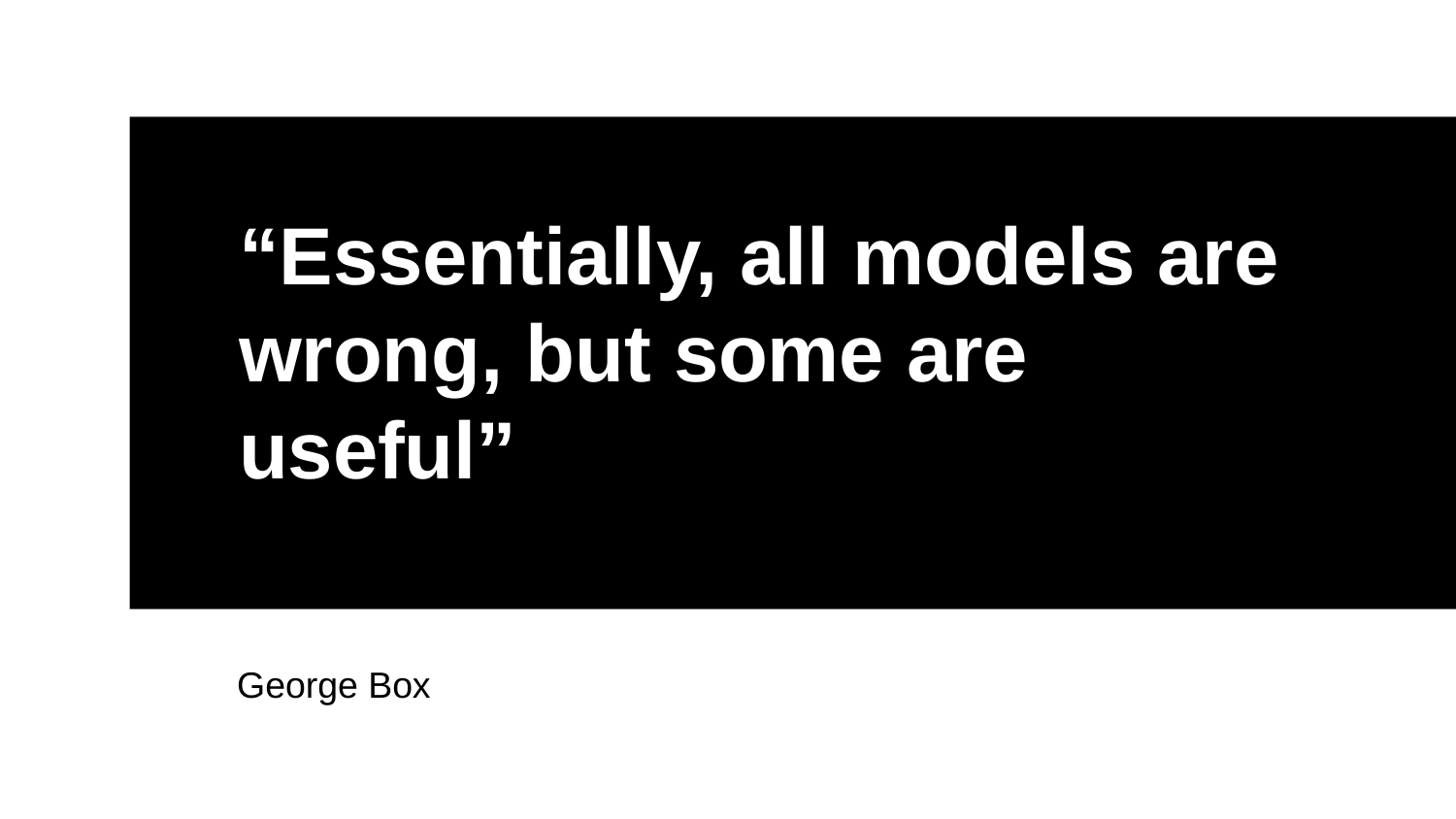

# “Essentially, all models are wrong, but some are useful”
George Box